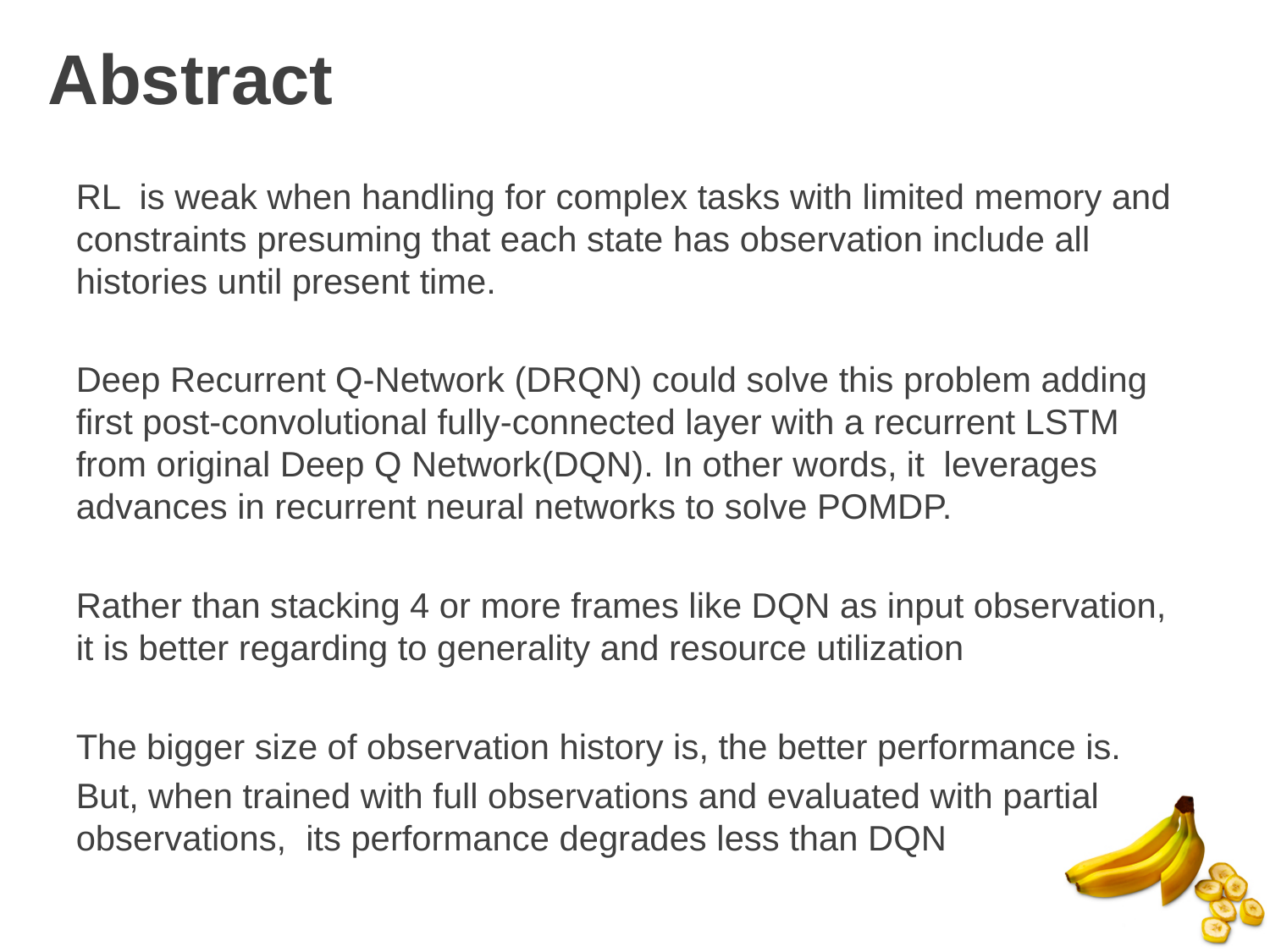

# Abstract
RL  is weak when handling for complex tasks with limited memory and constraints presuming that each state has observation include all histories until present time.

Deep Recurrent Q-Network (DRQN) could solve this problem adding first post-convolutional fully-connected layer with a recurrent LSTM from original Deep Q Network(DQN). In other words, it  leverages advances in recurrent neural networks to solve POMDP.

Rather than stacking 4 or more frames like DQN as input observation, it is better regarding to generality and resource utilization

The bigger size of observation history is, the better performance is.
But, when trained with full observations and evaluated with partial observations,  its performance degrades less than DQN